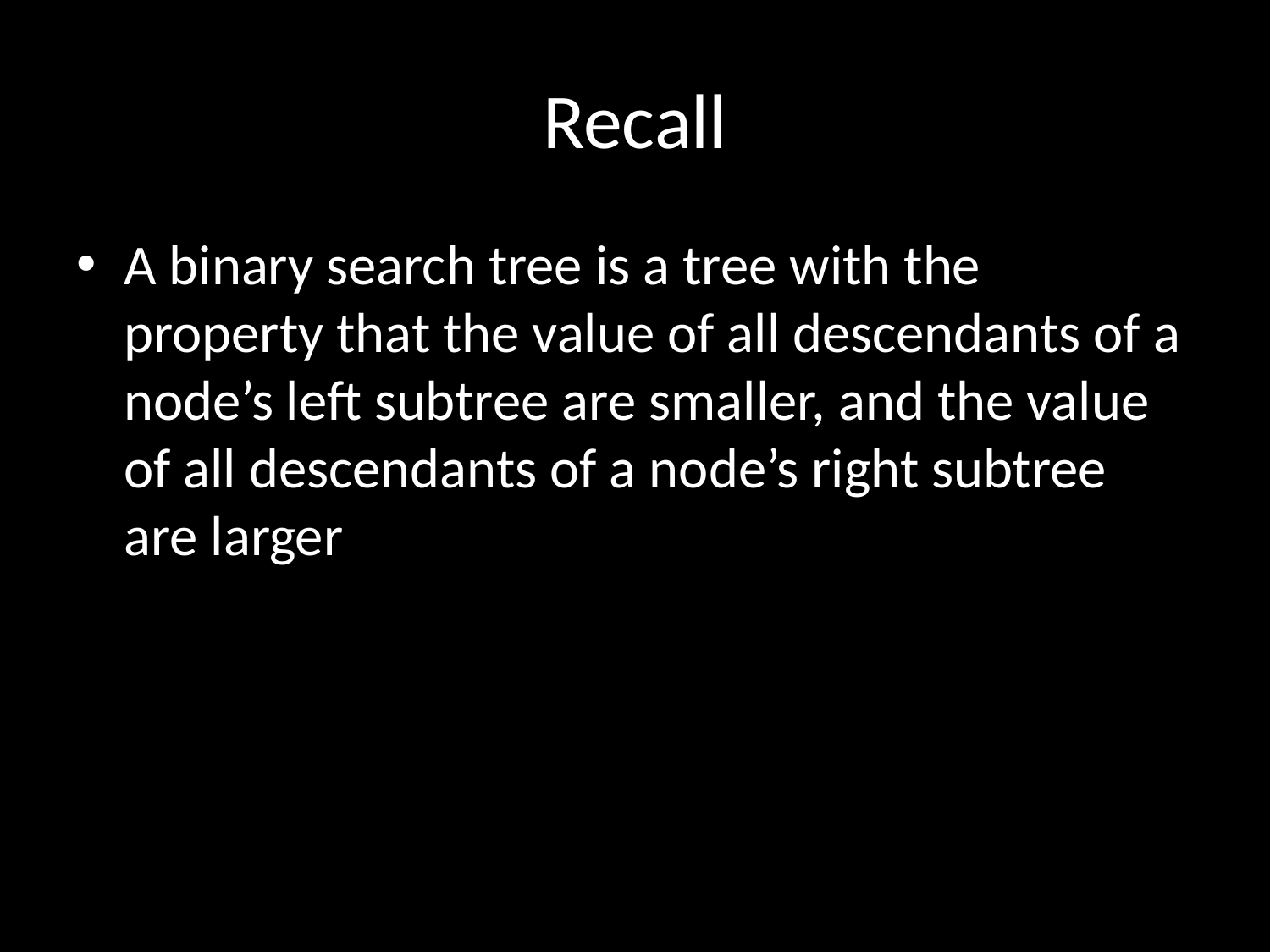

# Recall
A binary search tree is a tree with the property that the value of all descendants of a node’s left subtree are smaller, and the value of all descendants of a node’s right subtree are larger